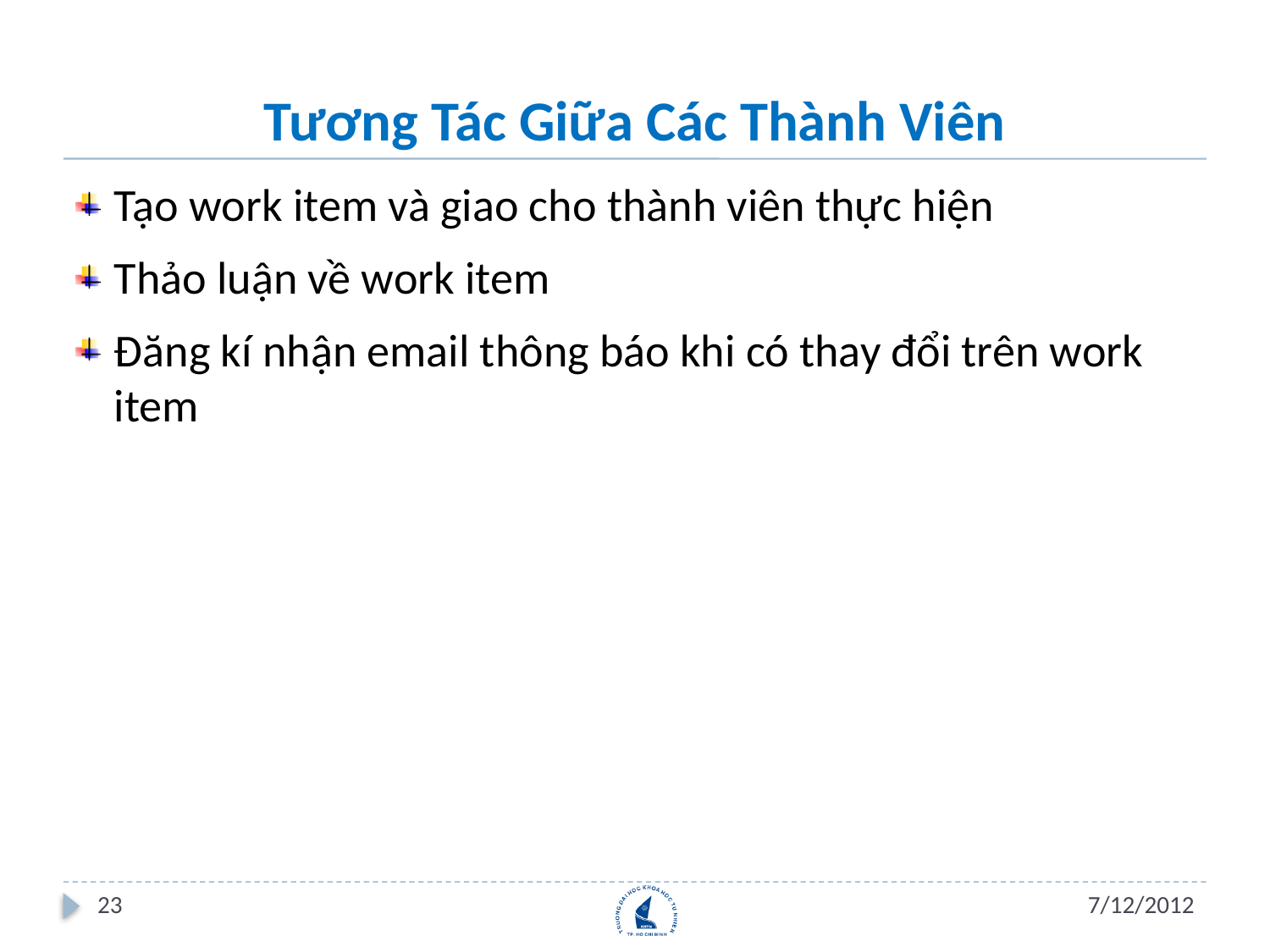

# Tương Tác Giữa Các Thành Viên
Tạo work item và giao cho thành viên thực hiện
Thảo luận về work item
Đăng kí nhận email thông báo khi có thay đổi trên work item

23

7/12/2012